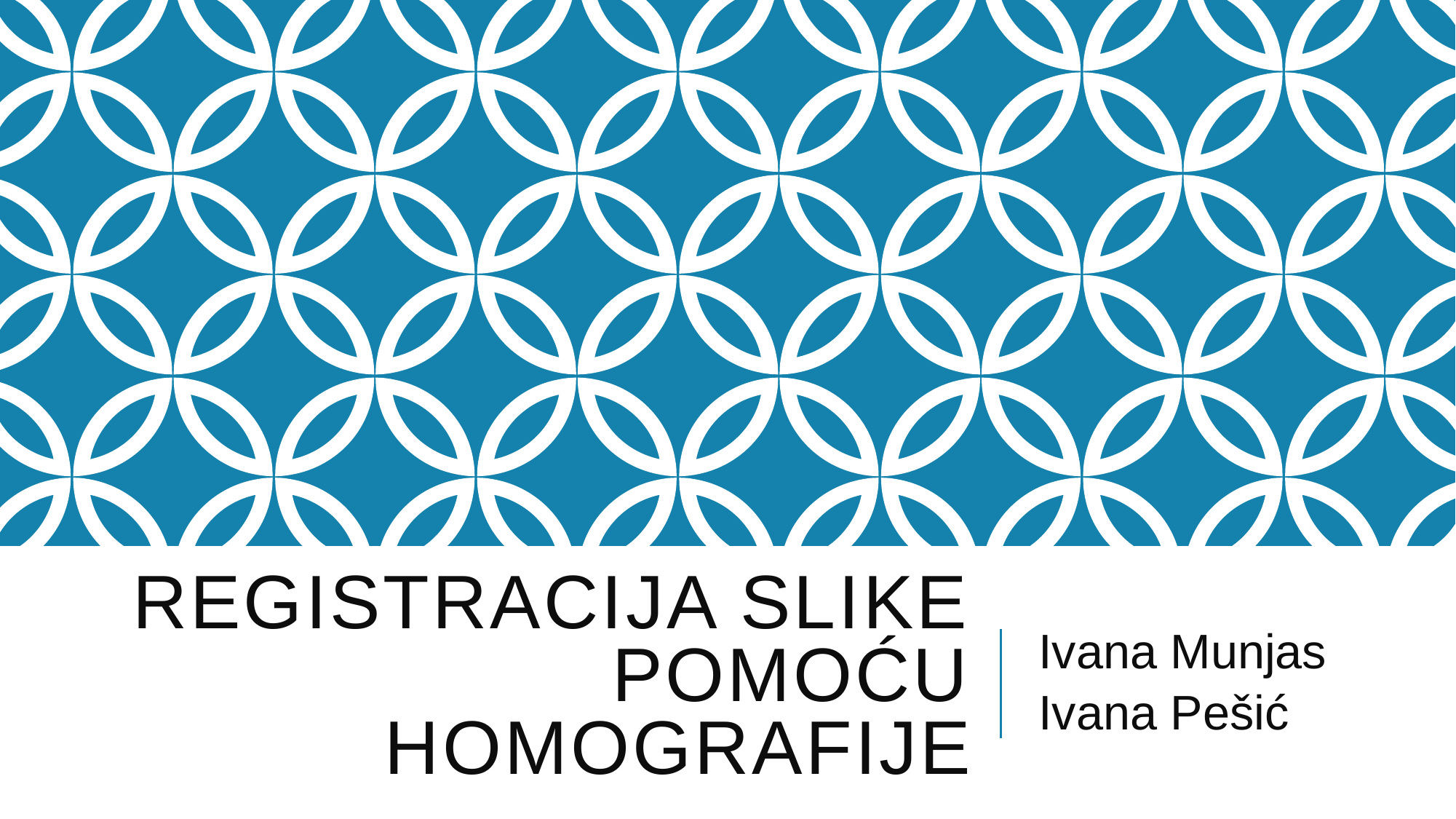

# Registracija slike pomoću homografije
Ivana Munjas
Ivana Pešić